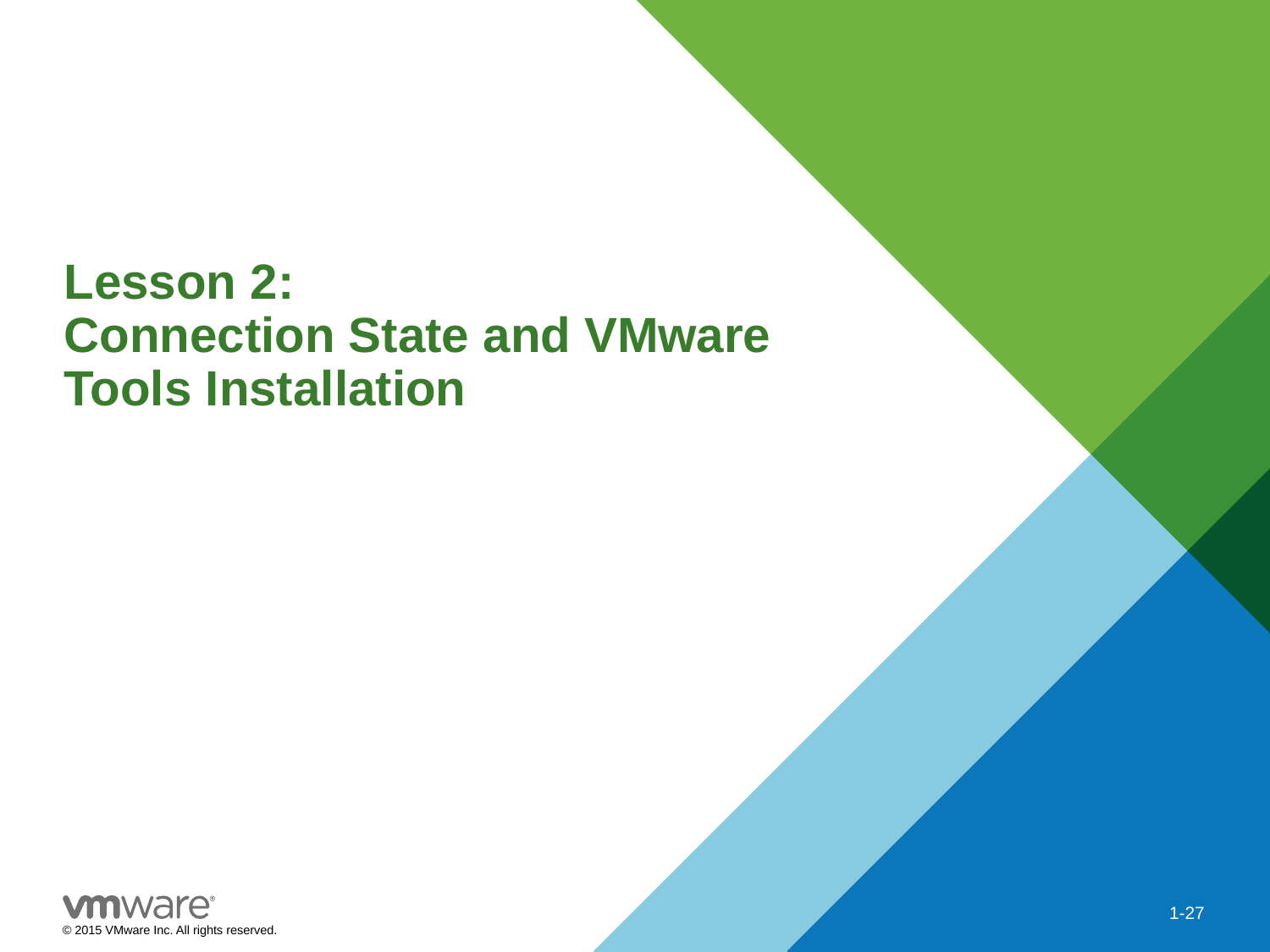

# Lesson 2: Connection State and VMware Tools Installation